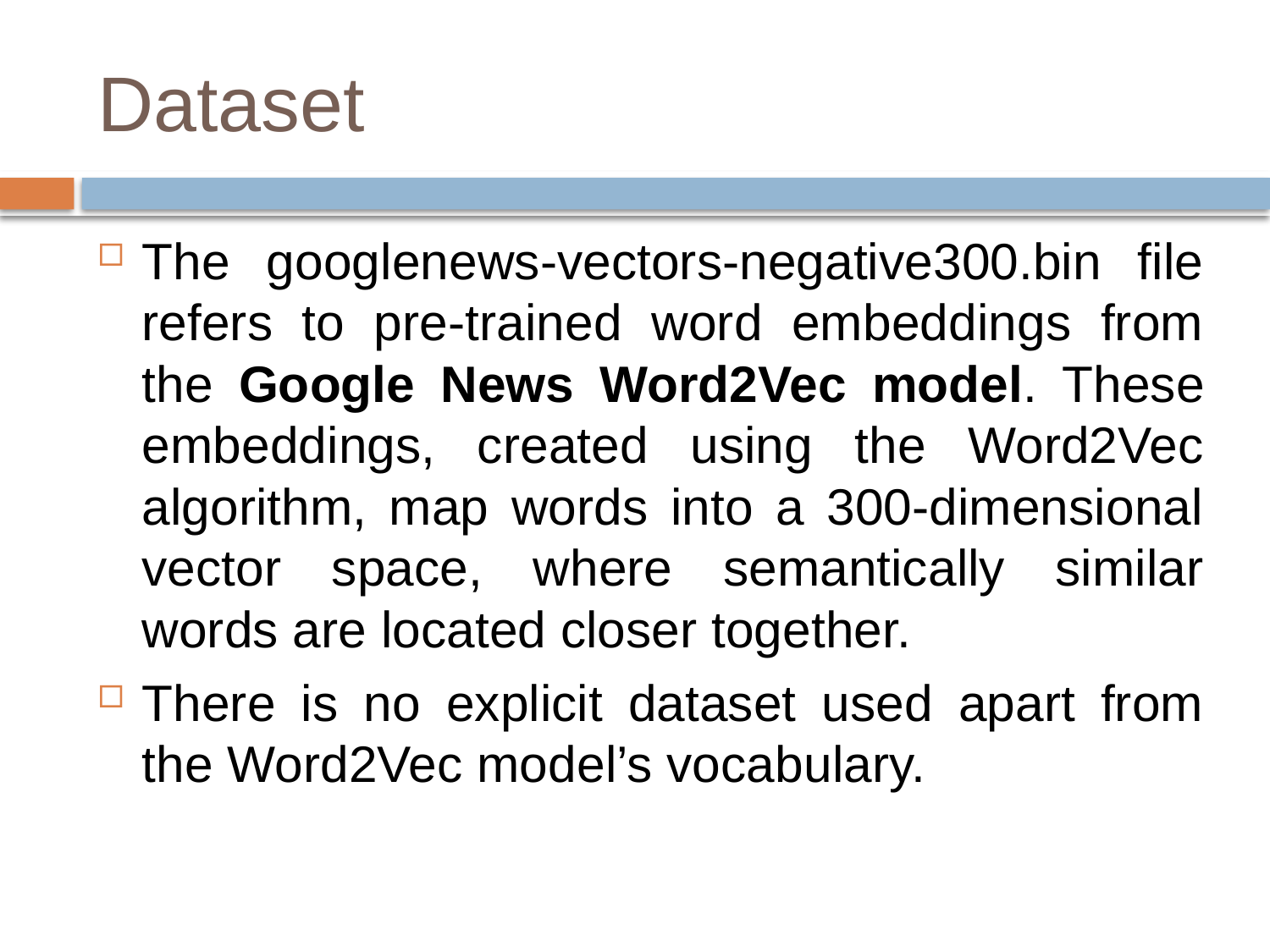

# Dataset
The googlenews-vectors-negative300.bin file refers to pre-trained word embeddings from the Google News Word2Vec model. These embeddings, created using the Word2Vec algorithm, map words into a 300-dimensional vector space, where semantically similar words are located closer together.
There is no explicit dataset used apart from the Word2Vec model’s vocabulary.